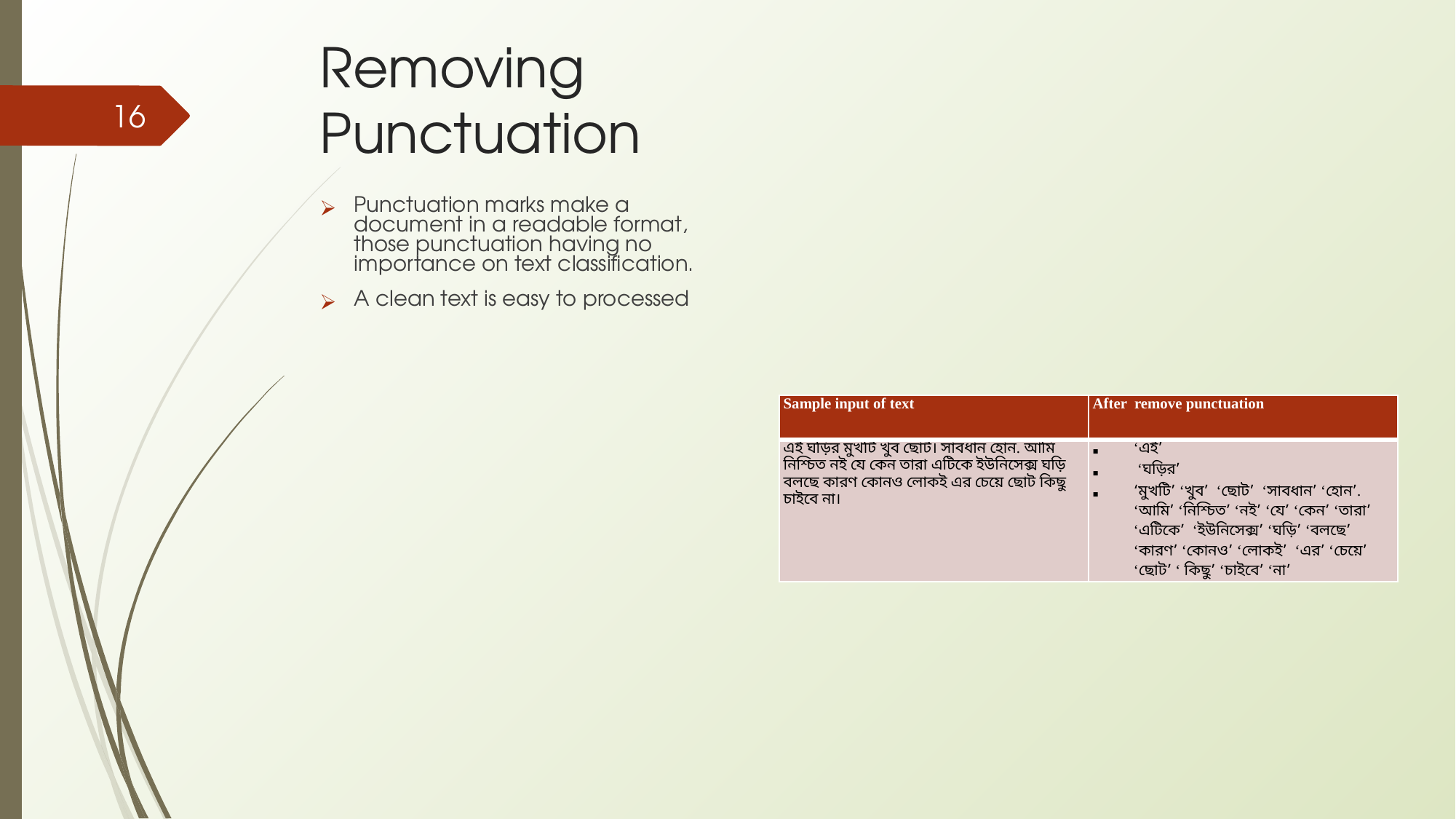

# Removing Punctuation
16
Punctuation marks make a document in a readable format, those punctuation having no importance on text classification.
A clean text is easy to processed
| Sample input of text | After remove punctuation |
| --- | --- |
| এই ঘড়ির মুখটি খুব ছোট। সাবধান হোন. আমি নিশ্চিত নই যে কেন তারা এটিকে ইউনিসেক্স ঘড়ি বলছে কারণ কোনও লোকই এর চেয়ে ছোট কিছু চাইবে না। | ‘এই’ ‘ঘড়ির’ ‘মুখটি’ ‘খুব’ ‘ছোট’ ‘সাবধান’ ‘হোন’. ‘আমি’ ‘নিশ্চিত’ ‘নই’ ‘যে’ ‘কেন’ ‘তারা’ ‘এটিকে’ ‘ইউনিসেক্স’ ‘ঘড়ি’ ‘বলছে’ ‘কারণ’ ‘কোনও’ ‘লোকই’ ‘এর’ ‘চেয়ে’ ‘ছোট’ ‘ কিছু’ ‘চাইবে’ ‘না’ |